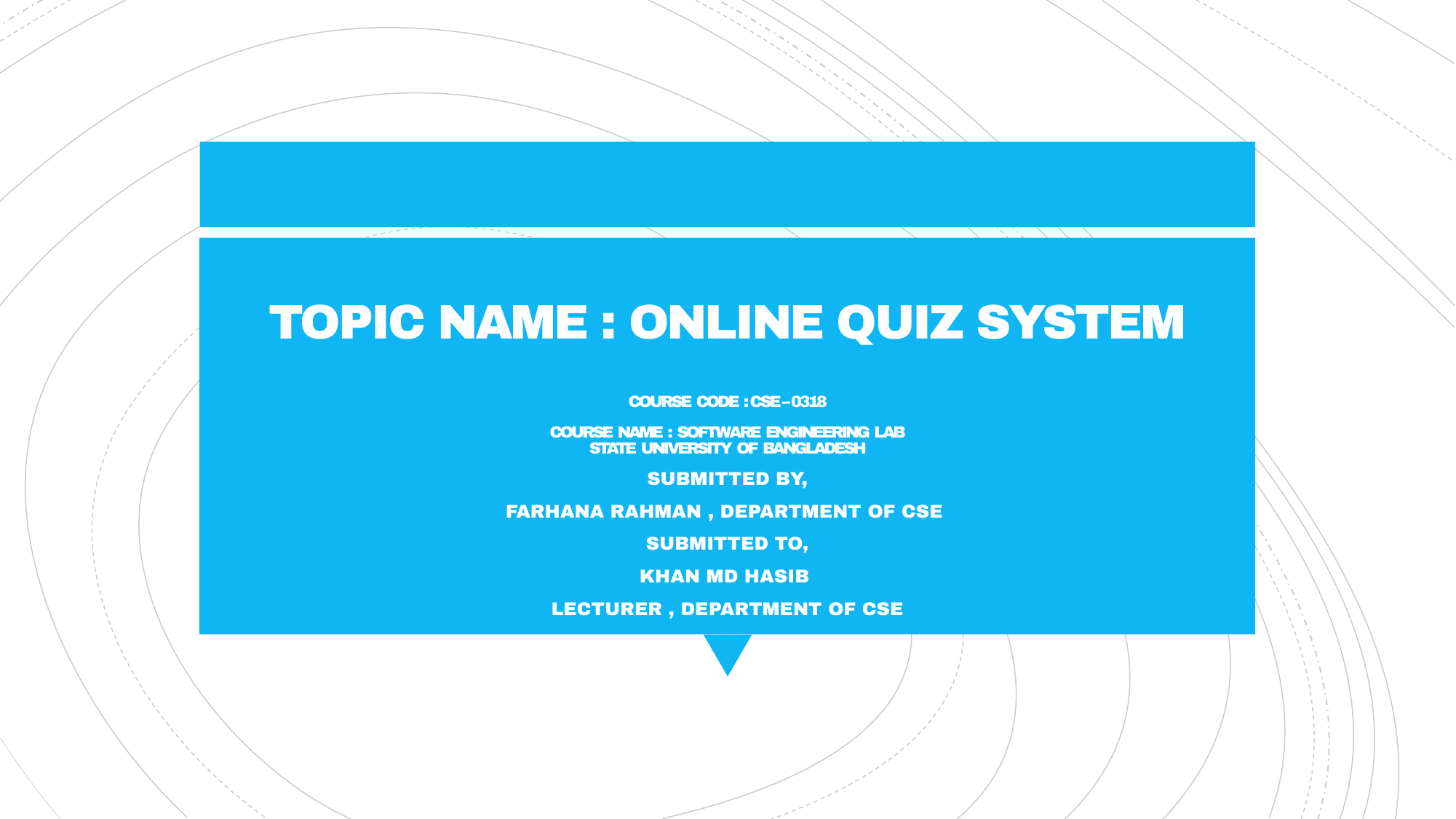

# TOPIC NAME : ONLINE QUIZ SYSTEM COURSE  CODE  : CSE – 0318 COURSE  NAME  :  SOFTWARE  ENGINEERING  LAB STATE  UNIVERSITY  OF  BANGLADESH
SUBMITTED BY,
 FARHANA RAHMAN , DEPARTMENT OF CSE
SUBMITTED TO,
KHAN MD HASIB
LECTURER , DEPARTMENT OF CSE